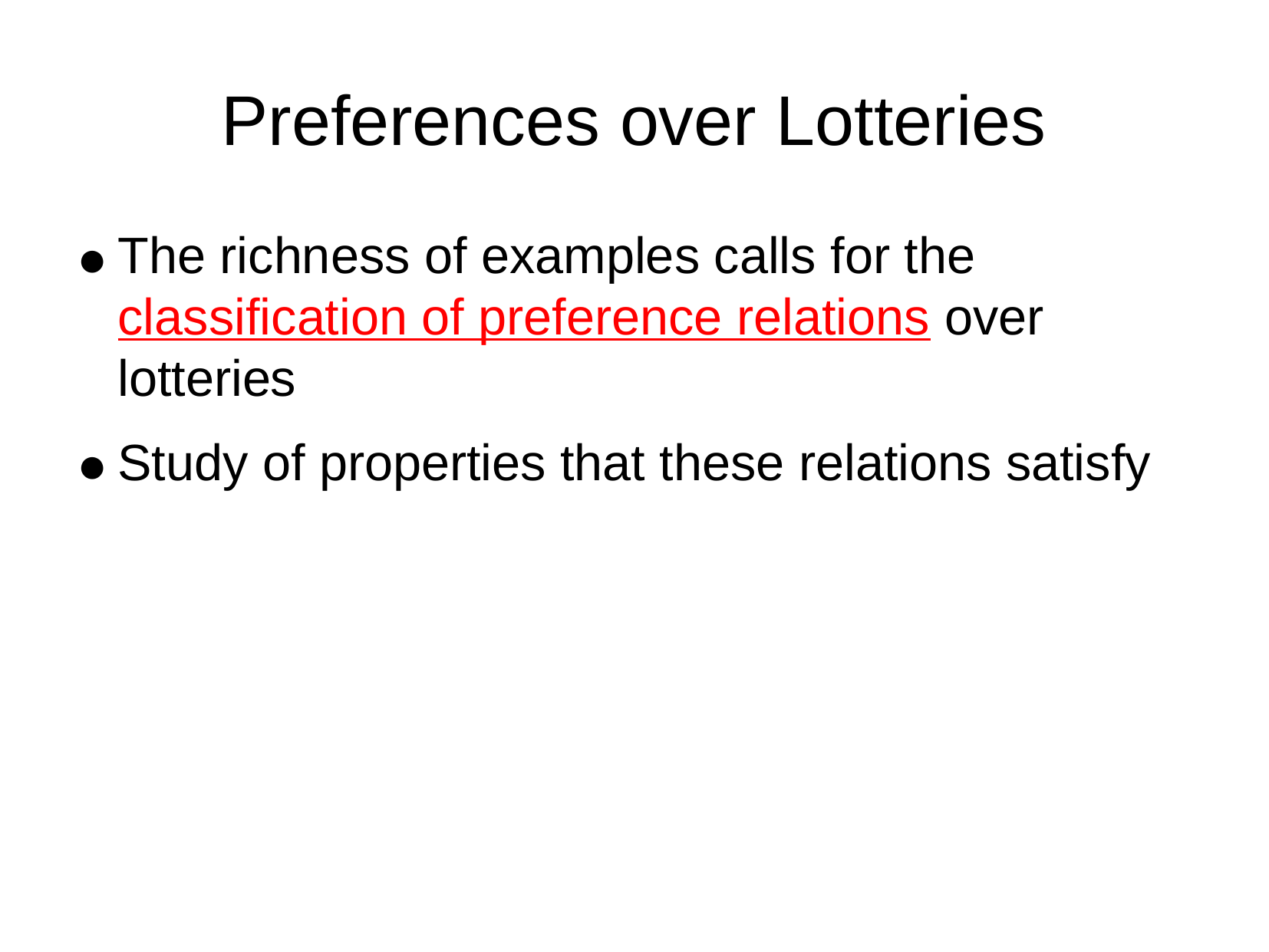

Preferences over Lotteries
The richness of examples calls for the classification of preference relations over lotteries
Study of properties that these relations satisfy